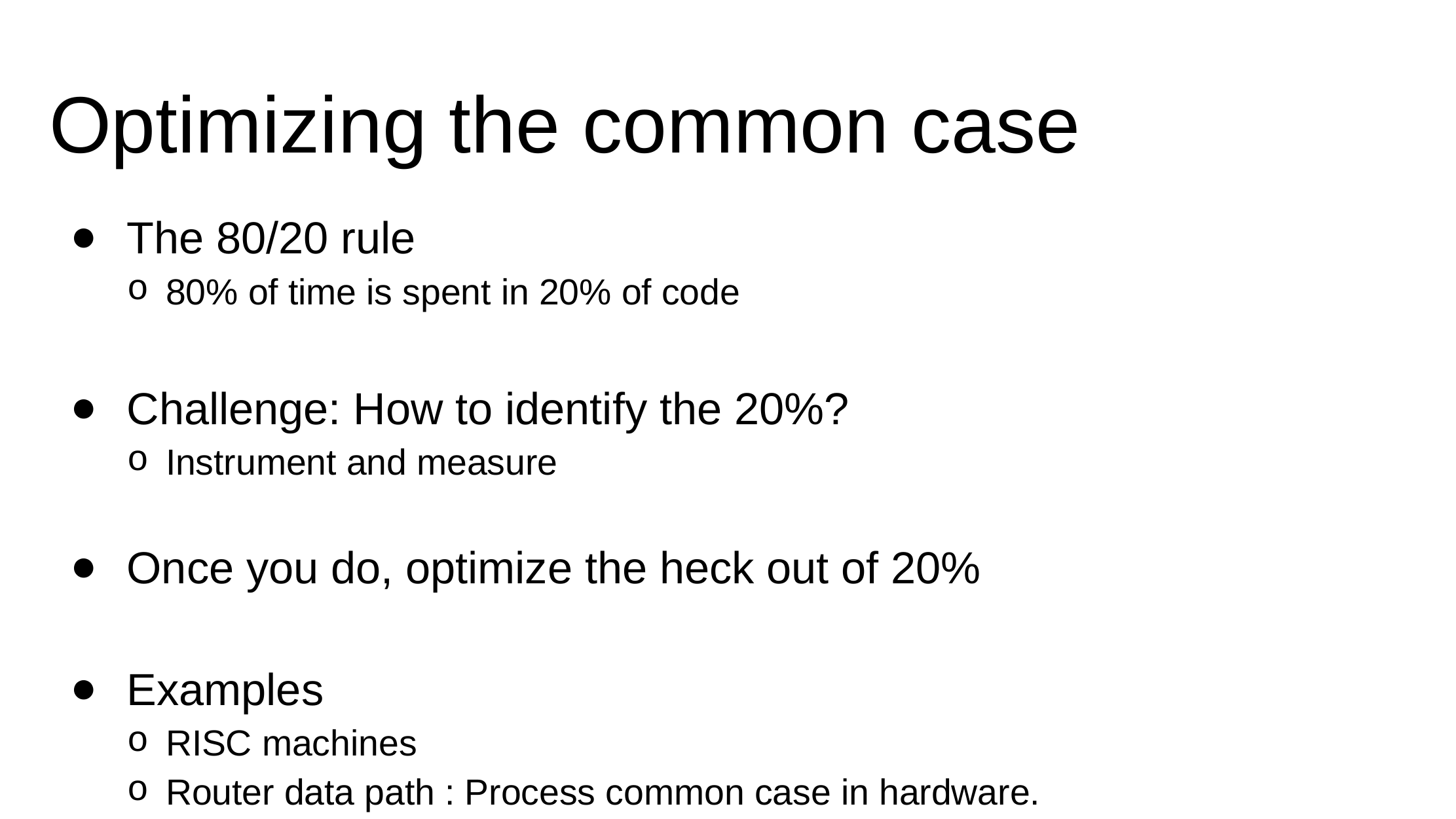

# Optimizing the common case
The 80/20 rule
80% of time is spent in 20% of code

Challenge: How to identify the 20%?
Instrument and measure

Once you do, optimize the heck out of 20%

Examples
RISC machines
Router data path : Process common case in hardware.